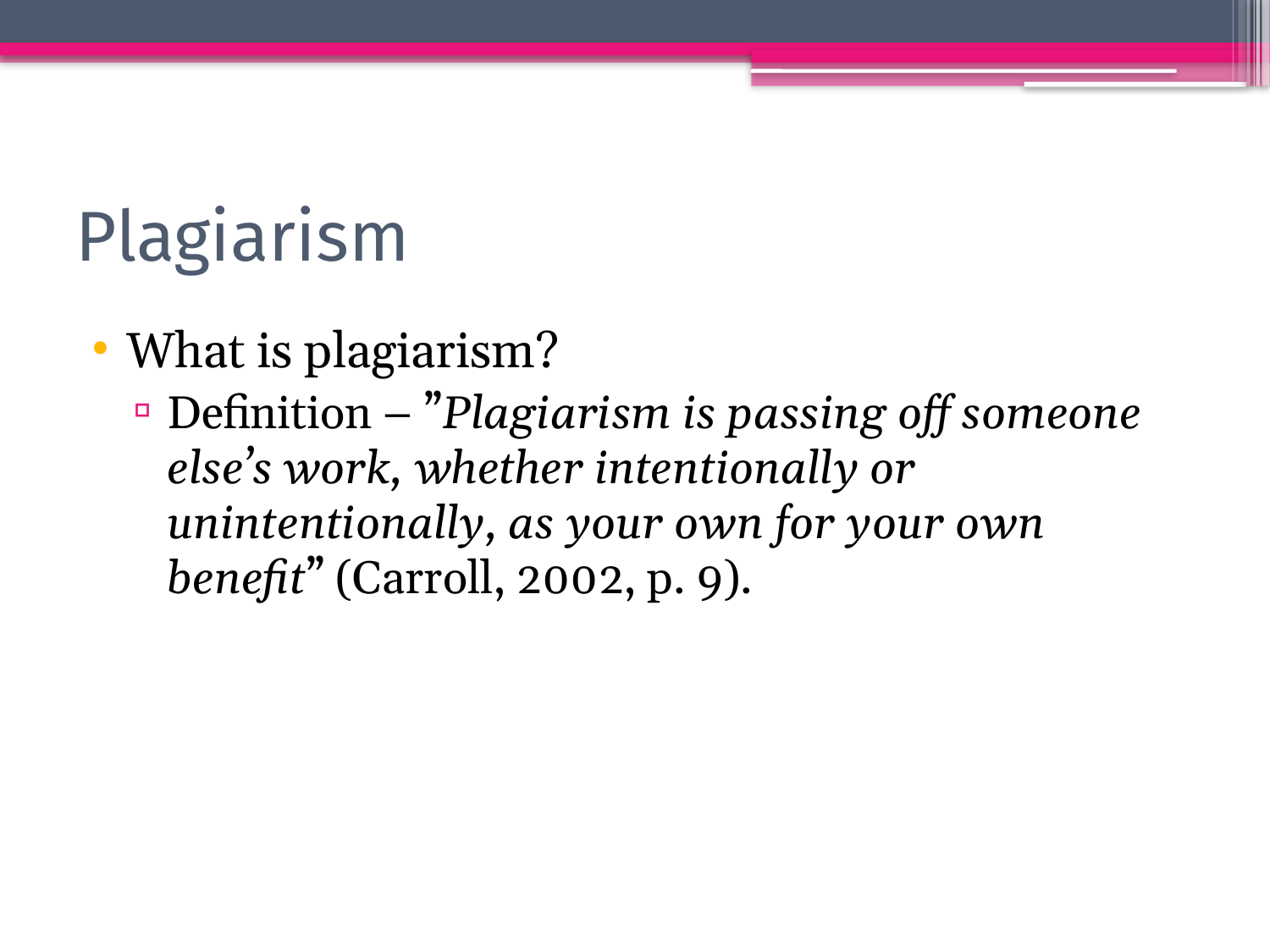

# Plagiarism
What is plagiarism?
Definition – ”Plagiarism is passing off someone else’s work, whether intentionally or unintentionally, as your own for your own benefit” (Carroll, 2002, p. 9).